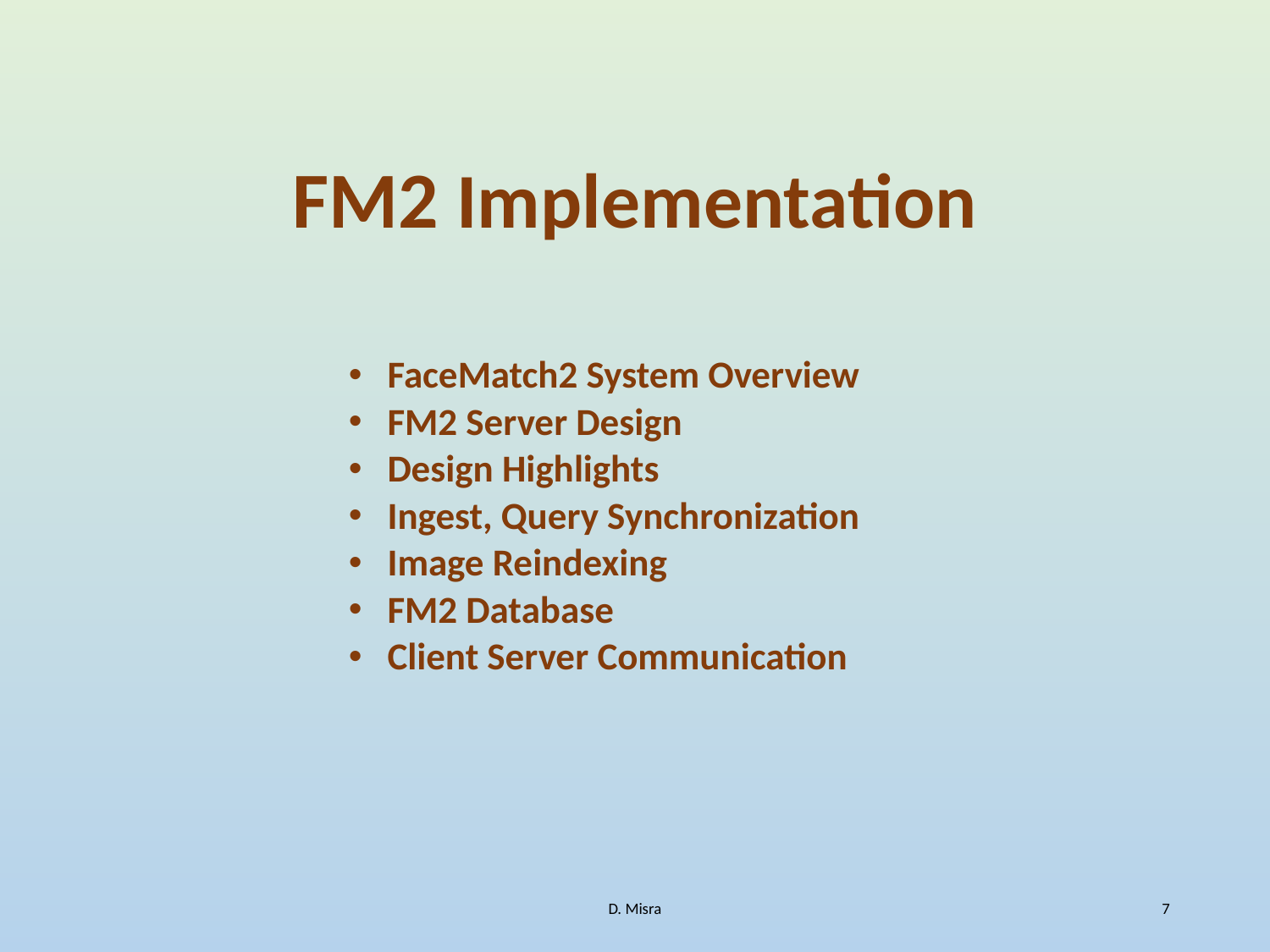

# FM2 Implementation
FaceMatch2 System Overview
FM2 Server Design
Design Highlights
Ingest, Query Synchronization
Image Reindexing
FM2 Database
Client Server Communication

D. Misra
7